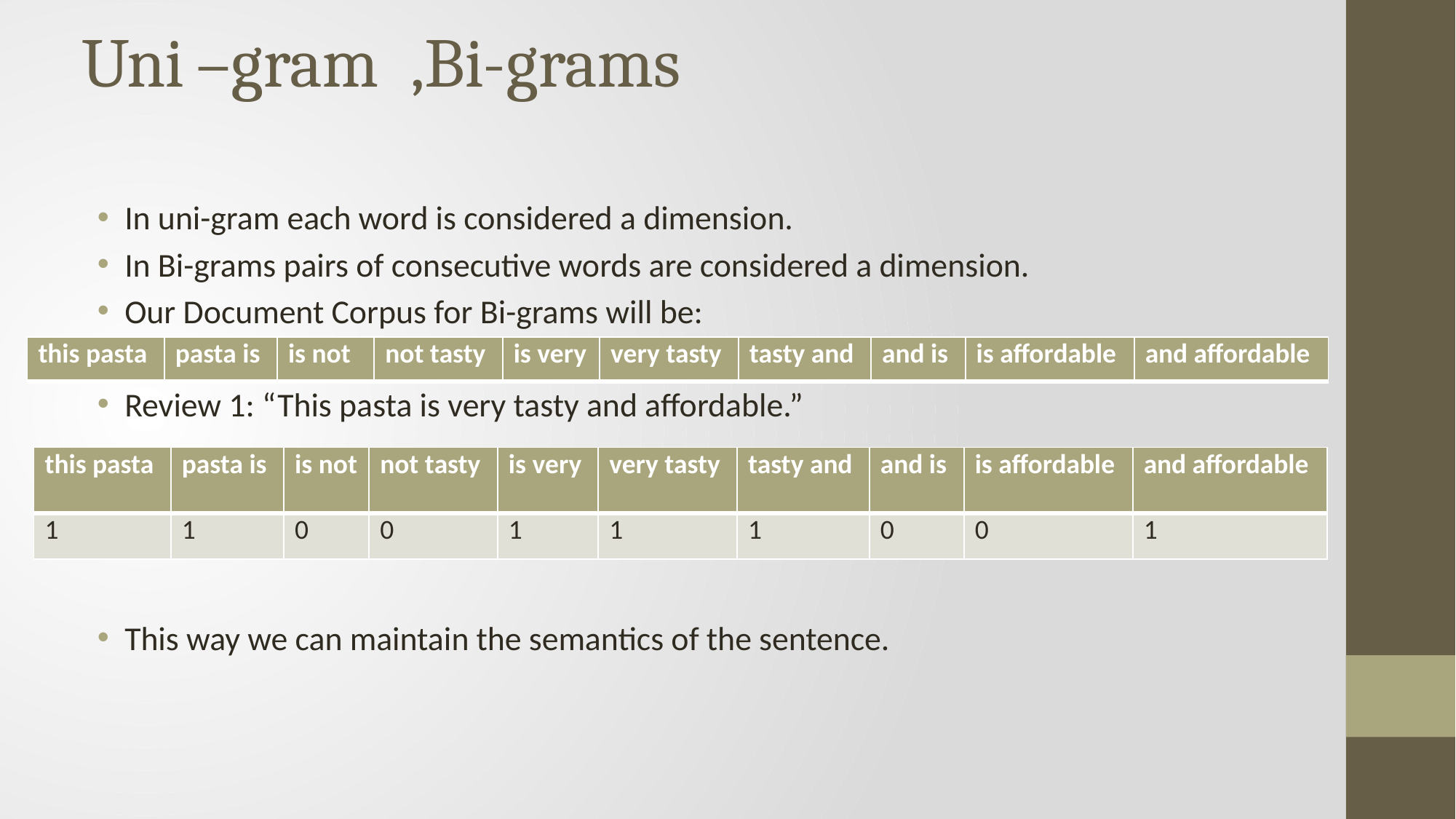

# Uni –gram	,Bi-grams
In uni-gram each word is considered a dimension.
In Bi-grams pairs of consecutive words are considered a dimension.
Our Document Corpus for Bi-grams will be:

Review 1: “This pasta is very tasty and affordable.”

This way we can maintain the semantics of the sentence.

| this pasta | pasta is | is not | not tasty | is very | very tasty | tasty and | and is | is affordable | and affordable |
| --- | --- | --- | --- | --- | --- | --- | --- | --- | --- |
| this pasta | pasta is | is not | not tasty | is very | very tasty | tasty and | and is | is affordable | and affordable |
| --- | --- | --- | --- | --- | --- | --- | --- | --- | --- |
| 1 | 1 | 0 | 0 | 1 | 1 | 1 | 0 | 0 | 1 |